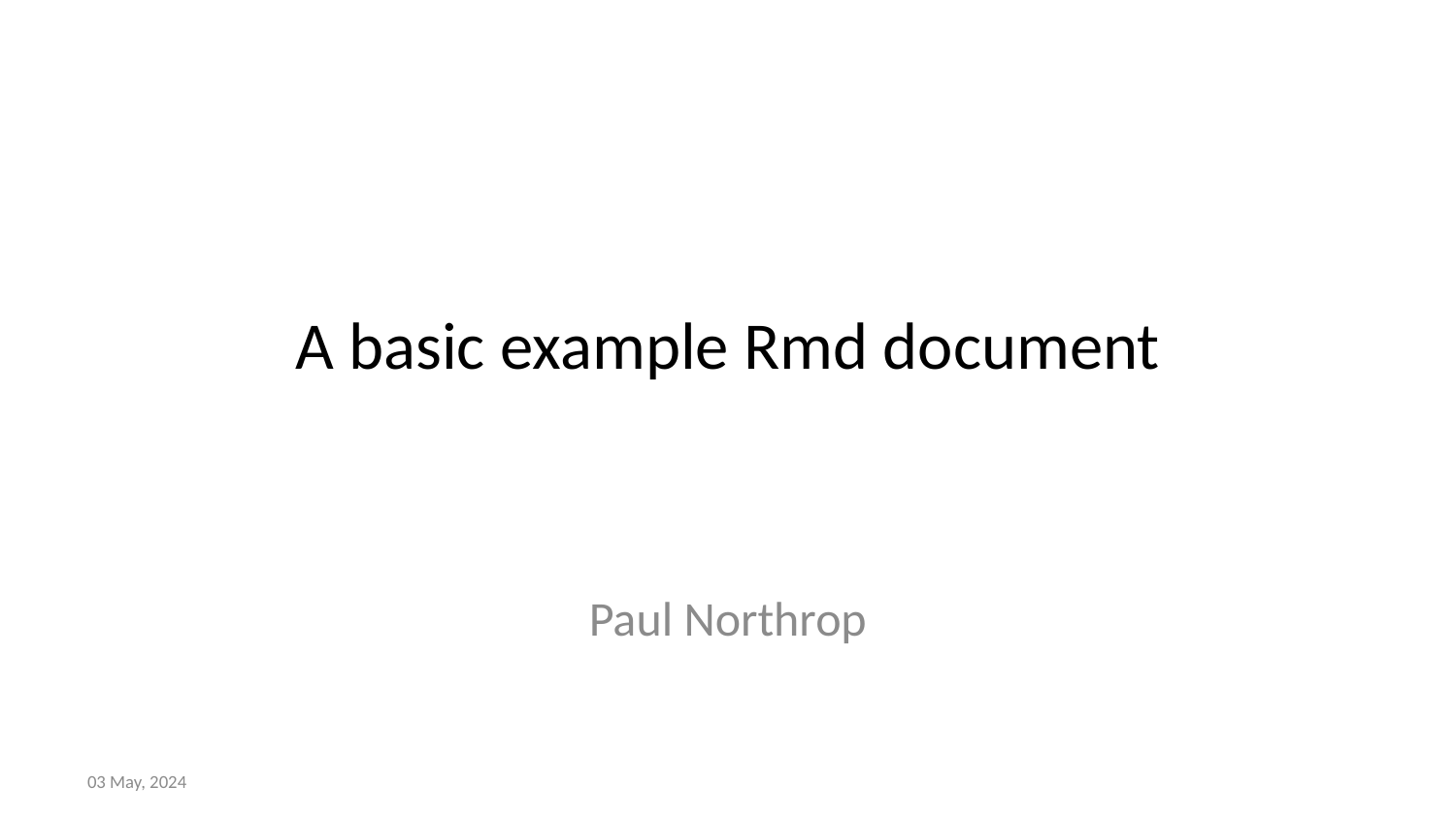

# A basic example Rmd document
Paul Northrop
03 May, 2024